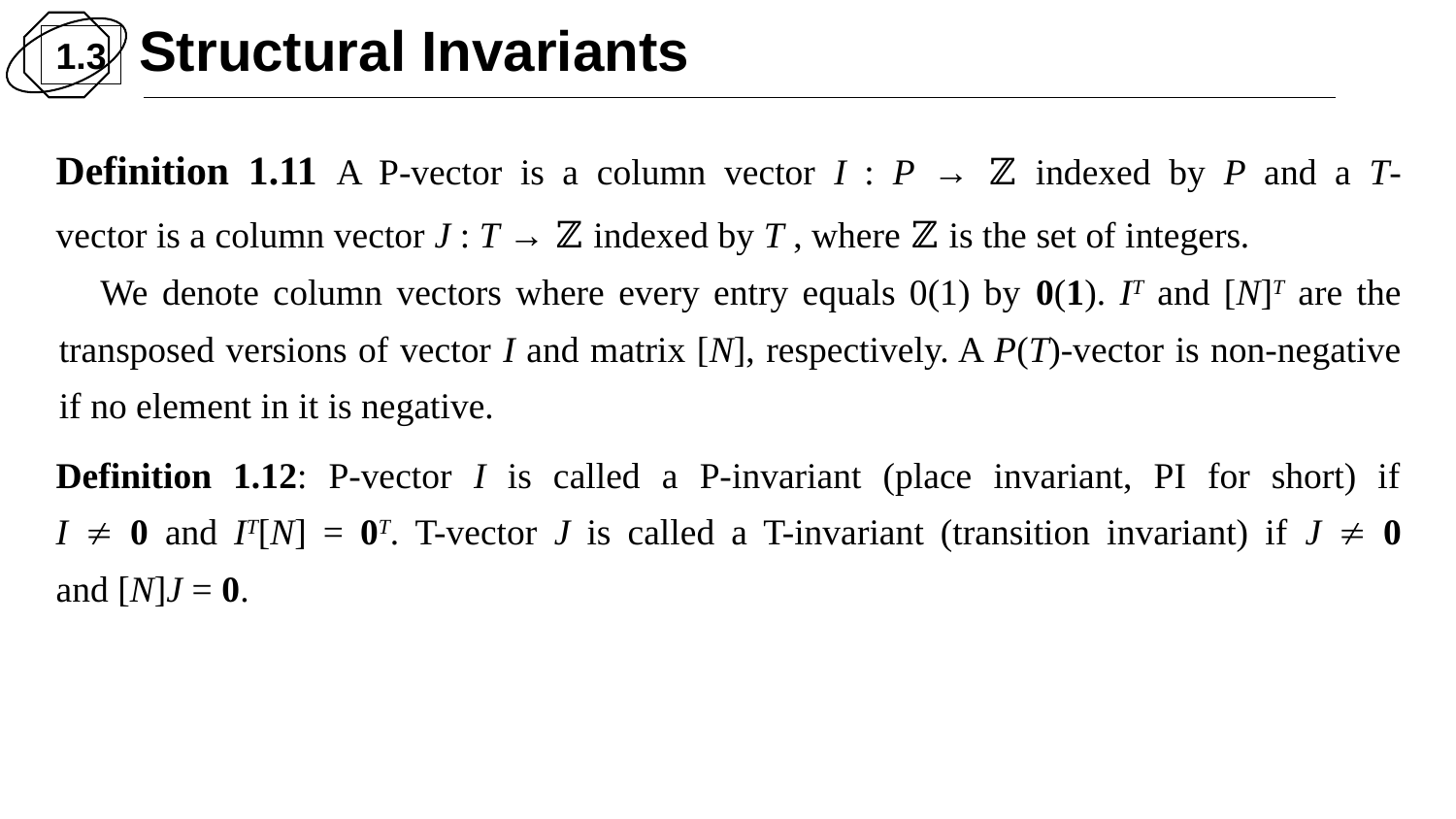

Structural Invariants

1.3

Definition 1.11 A P-vector is a column vector I : P → ℤ indexed by P and a T-
vector is a column vector J : T → ℤ indexed by T , where ℤ is the set of integers.
We denote column vectors where every entry equals 0(1) by 0(1). IT and [N]T are the transposed versions of vector I and matrix [N], respectively. A P(T)-vector is non-negative if no element in it is negative.
Definition 1.12: P-vector I is called a P-invariant (place invariant, PI for short) if
I ≠ 0 and IT[N] = 0T. T-vector J is called a T-invariant (transition invariant) if J ≠ 0
and [N]J = 0.